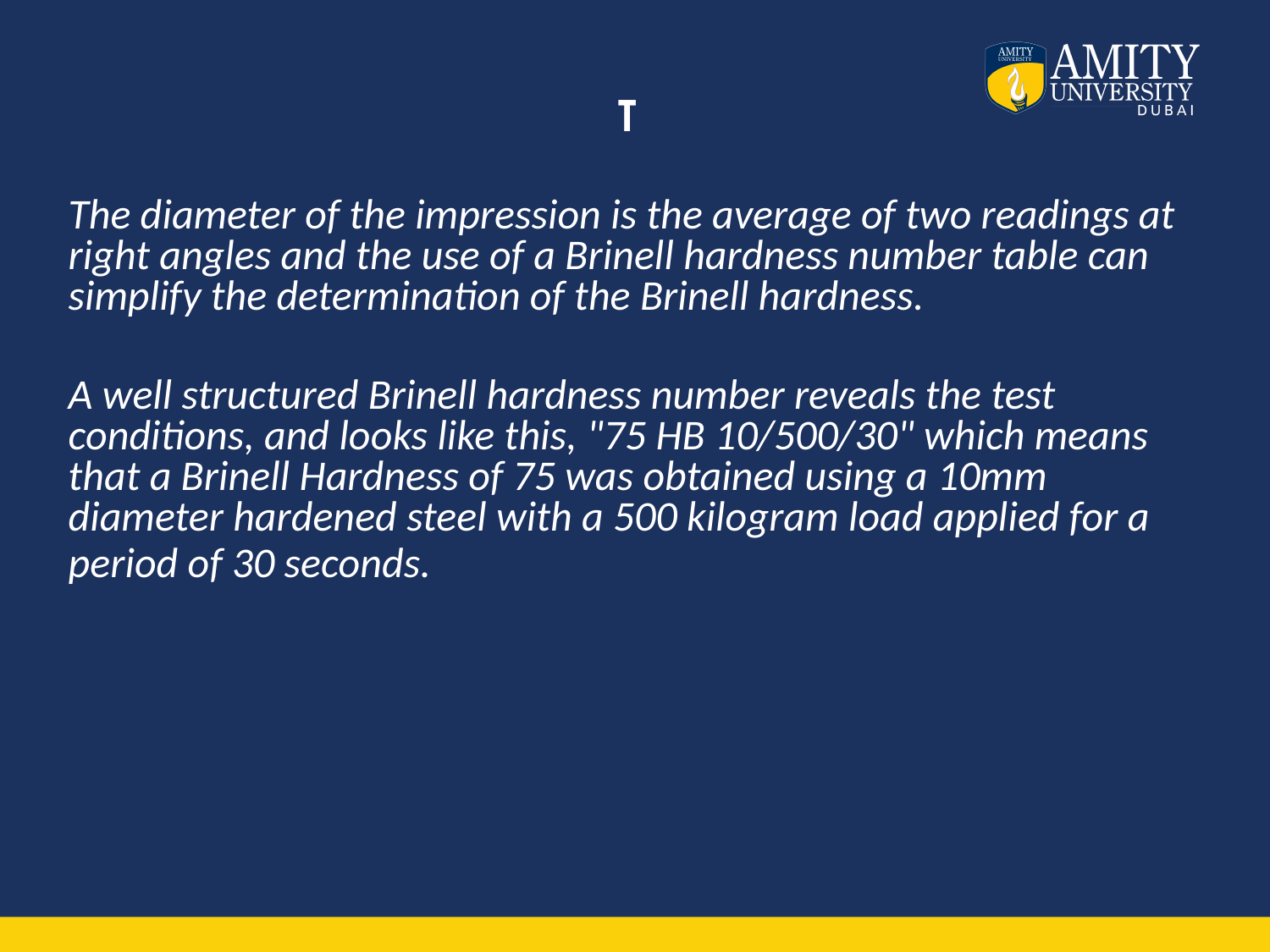

# T
The diameter of the impression is the average of two readings at right angles and the use of a Brinell hardness number table can simplify the determination of the Brinell hardness.

A well structured Brinell hardness number reveals the test conditions, and looks like this, "75 HB 10/500/30" which means that a Brinell Hardness of 75 was obtained using a 10mm diameter hardened steel with a 500 kilogram load applied for a period of 30 seconds.